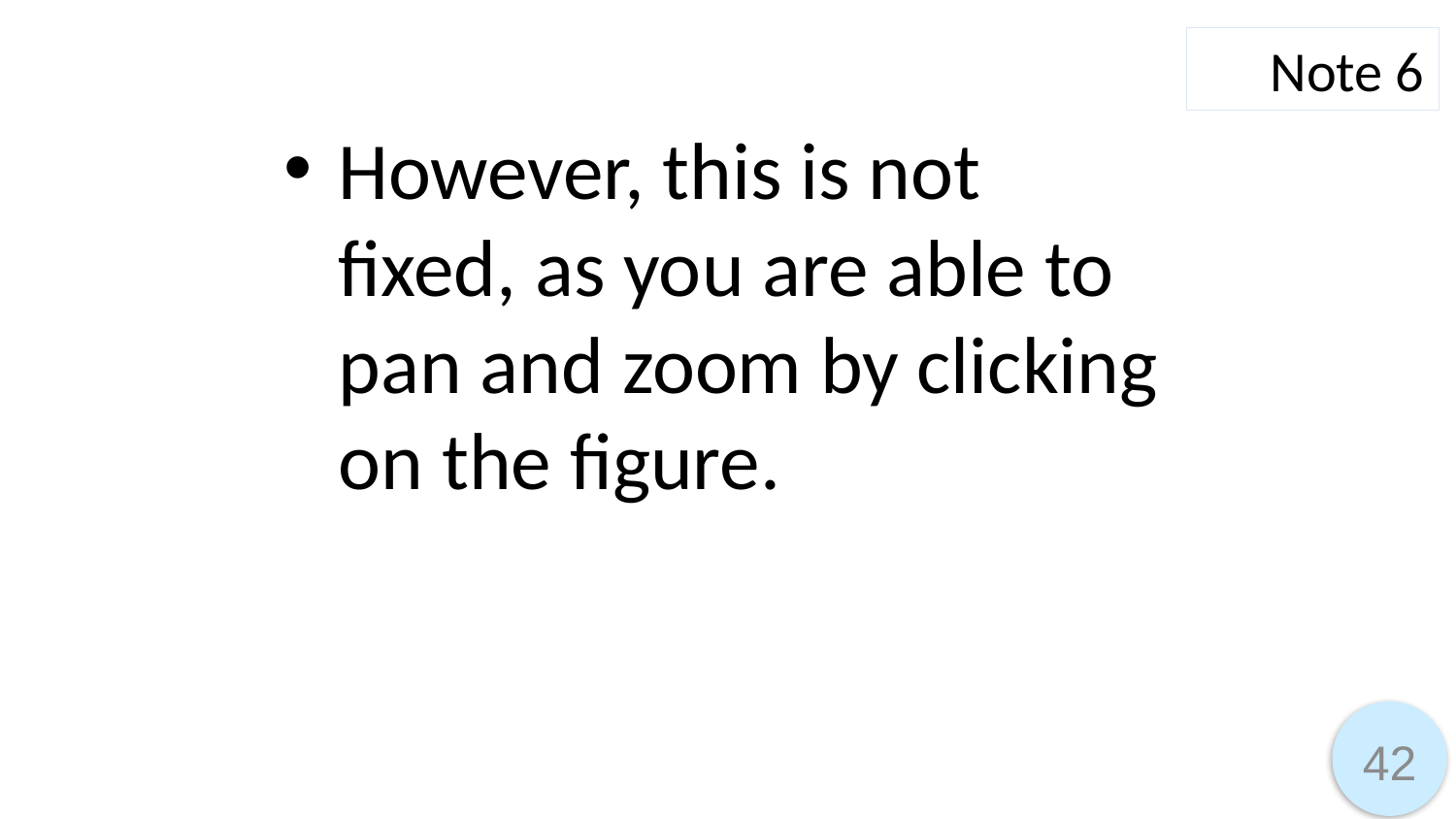

Note 6
However, this is not fixed, as you are able to pan and zoom by clicking on the figure.
42